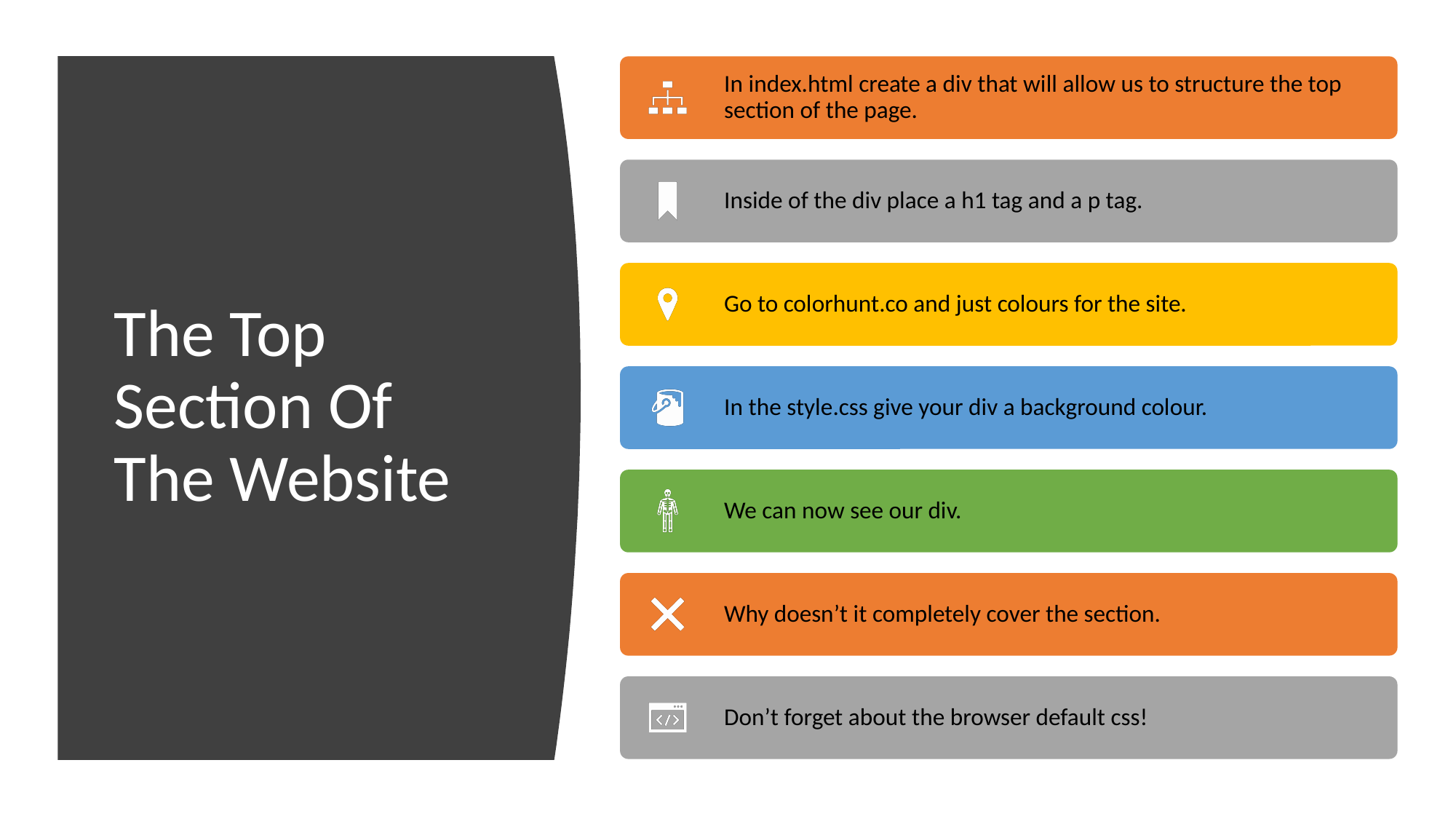

In index.html create a div that will allow us to structure the top section of the page.
Inside of the div place a h1 tag and a p tag.
Go to colorhunt.co and just colours for the site.
In the style.css give your div a background colour.
We can now see our div.
Why doesn’t it completely cover the section.
Don’t forget about the browser default css!

# The Top Section Of The Website